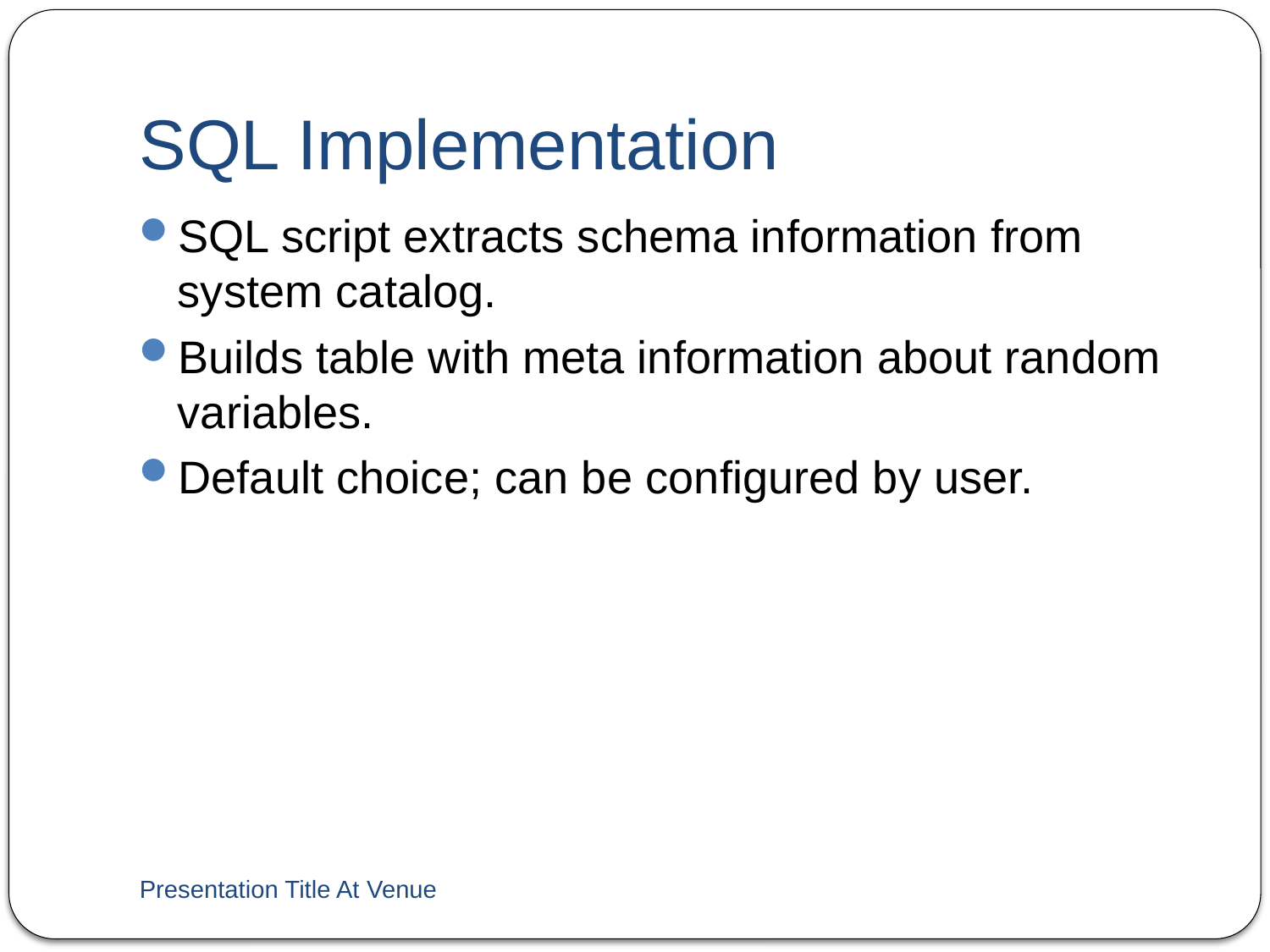

# SQL Implementation
SQL script extracts schema information from system catalog.
Builds table with meta information about random variables.
Default choice; can be configured by user.
Presentation Title At Venue